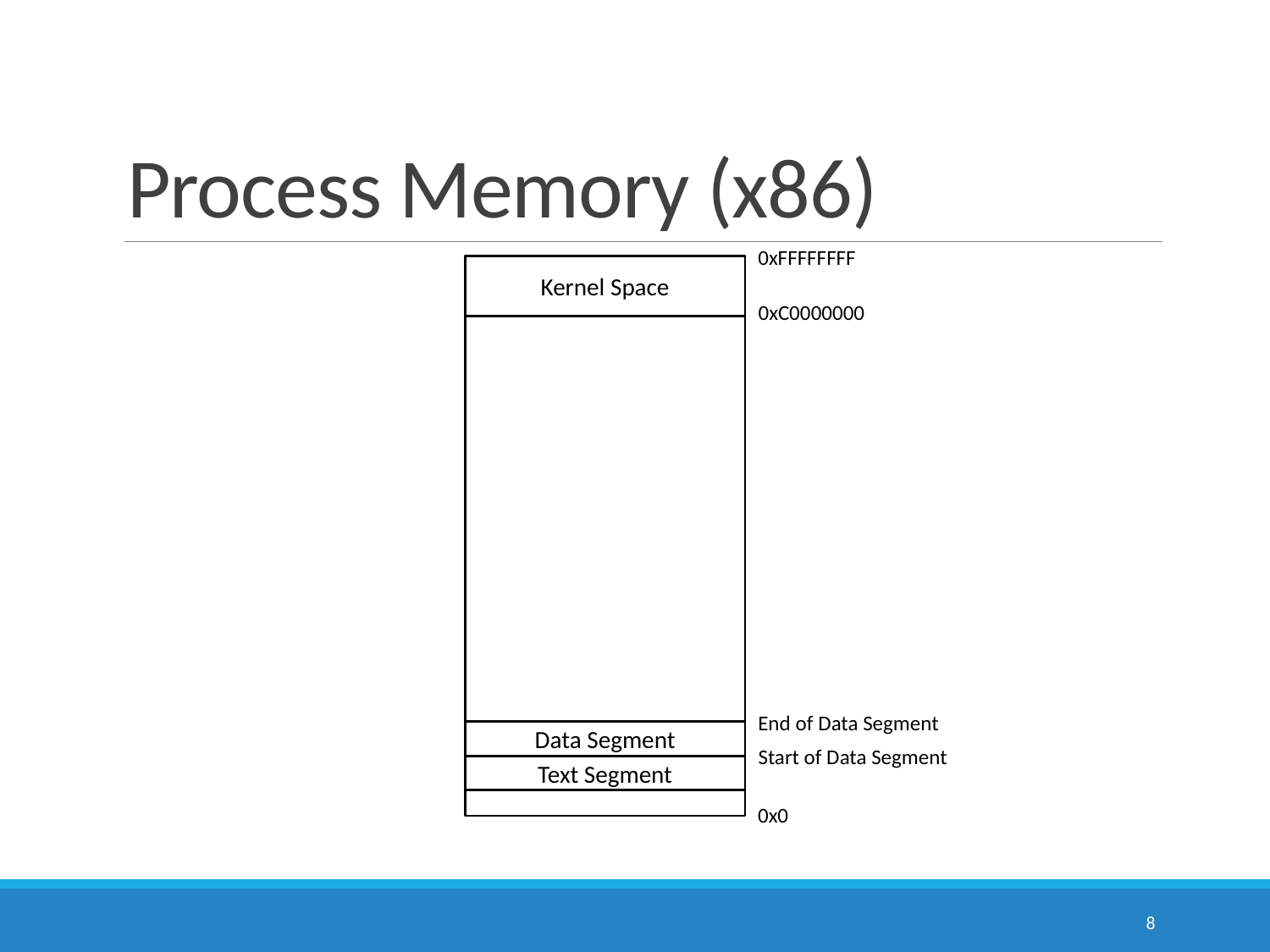

# Process Memory (x86)
0xFFFFFFFF

Kernel Space
0xC0000000
End of Data Segment
Data Segment
Start of Data Segment
Text Segment
0x0
8